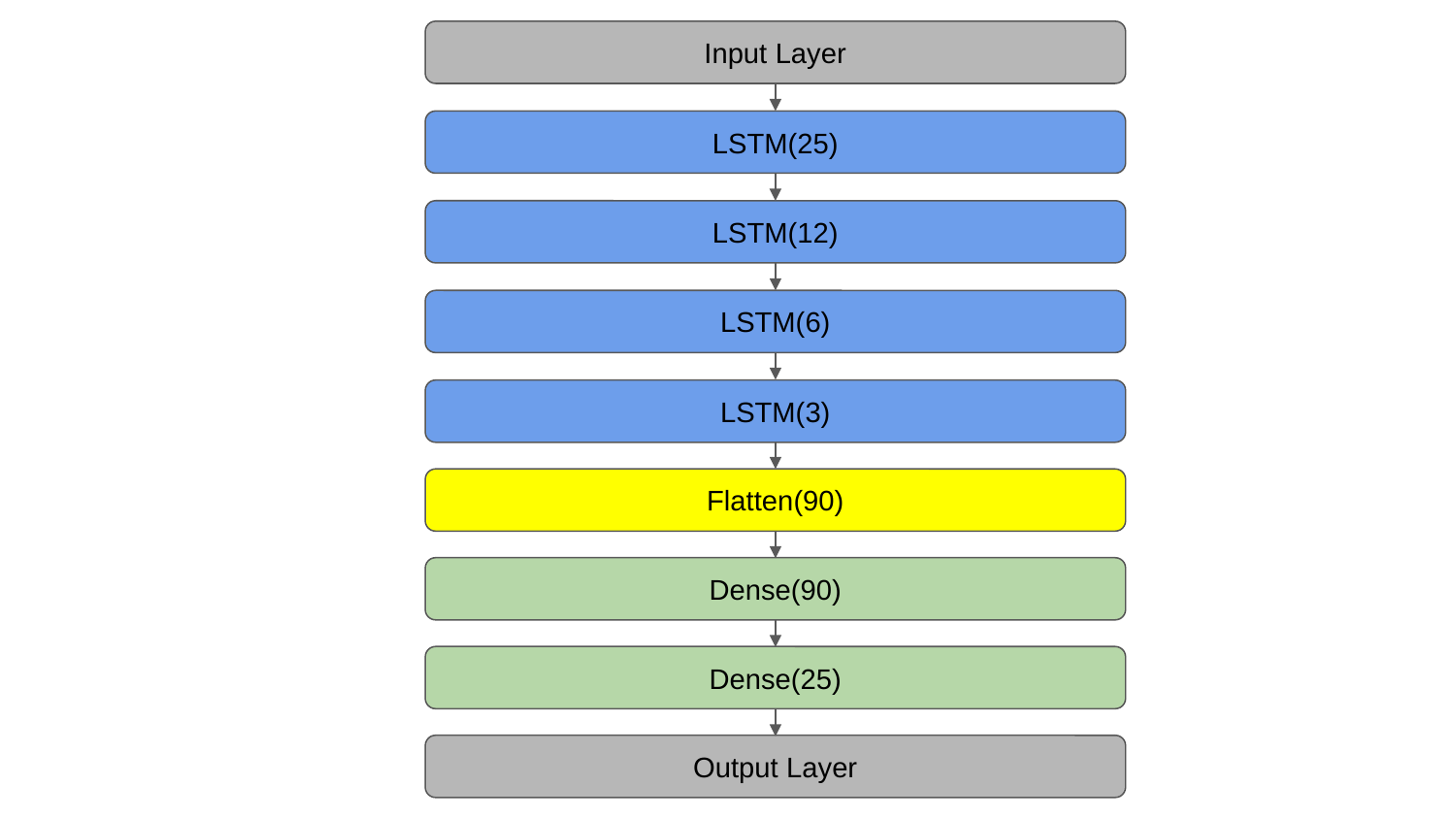

Input Layer
LSTM(25)
LSTM(12)
LSTM(6)
LSTM(3)
Flatten(90)
Dense(90)
Dense(25)
Output Layer